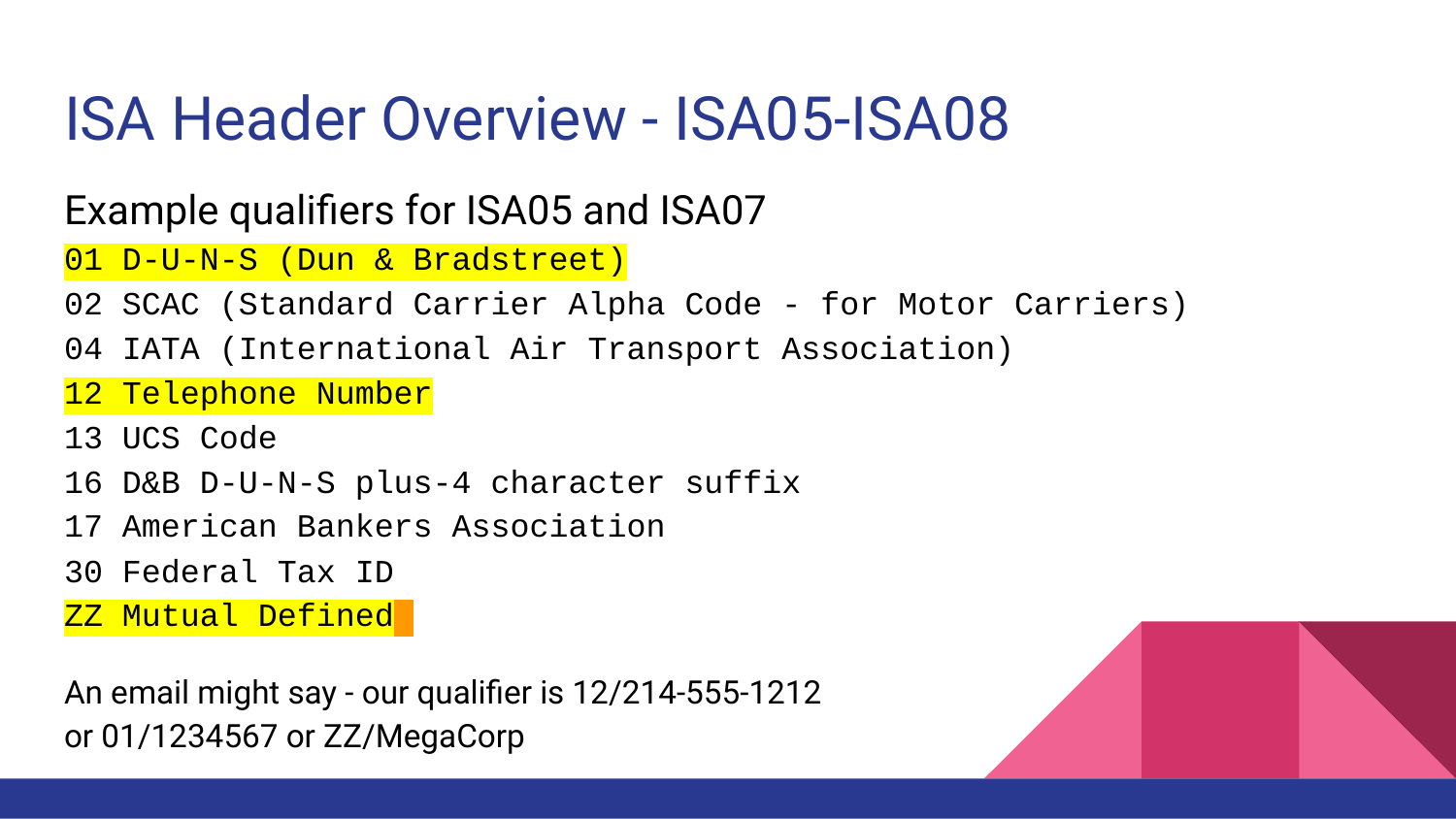

# ISA Header Overview - ISA05-ISA08
Example qualifiers for ISA05 and ISA07
01 D-U-N-S (Dun & Bradstreet)
02 SCAC (Standard Carrier Alpha Code - for Motor Carriers)
04 IATA (International Air Transport Association)
12 Telephone Number
13 UCS Code
16 D&B D-U-N-S plus-4 character suffix
17 American Bankers Association
30 Federal Tax ID
ZZ Mutual Defined
An email might say - our qualifier is 12/214-555-1212
or 01/1234567 or ZZ/MegaCorp